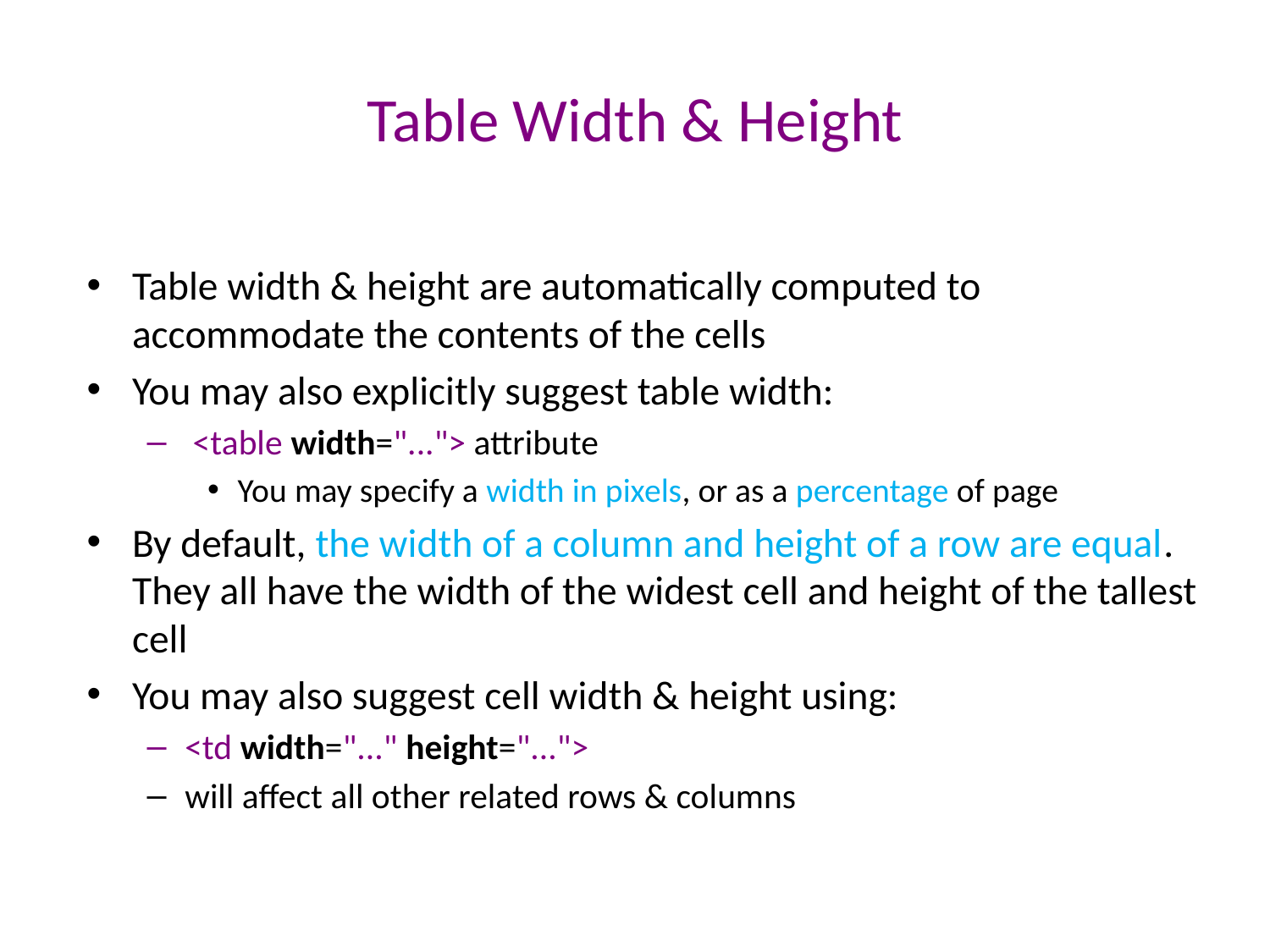

# Table Width & Height
Table width & height are automatically computed to accommodate the contents of the cells
You may also explicitly suggest table width:
 <table width="..."> attribute
You may specify a width in pixels, or as a percentage of page
By default, the width of a column and height of a row are equal. They all have the width of the widest cell and height of the tallest cell
You may also suggest cell width & height using:
<td width="..." height="...">
will affect all other related rows & columns